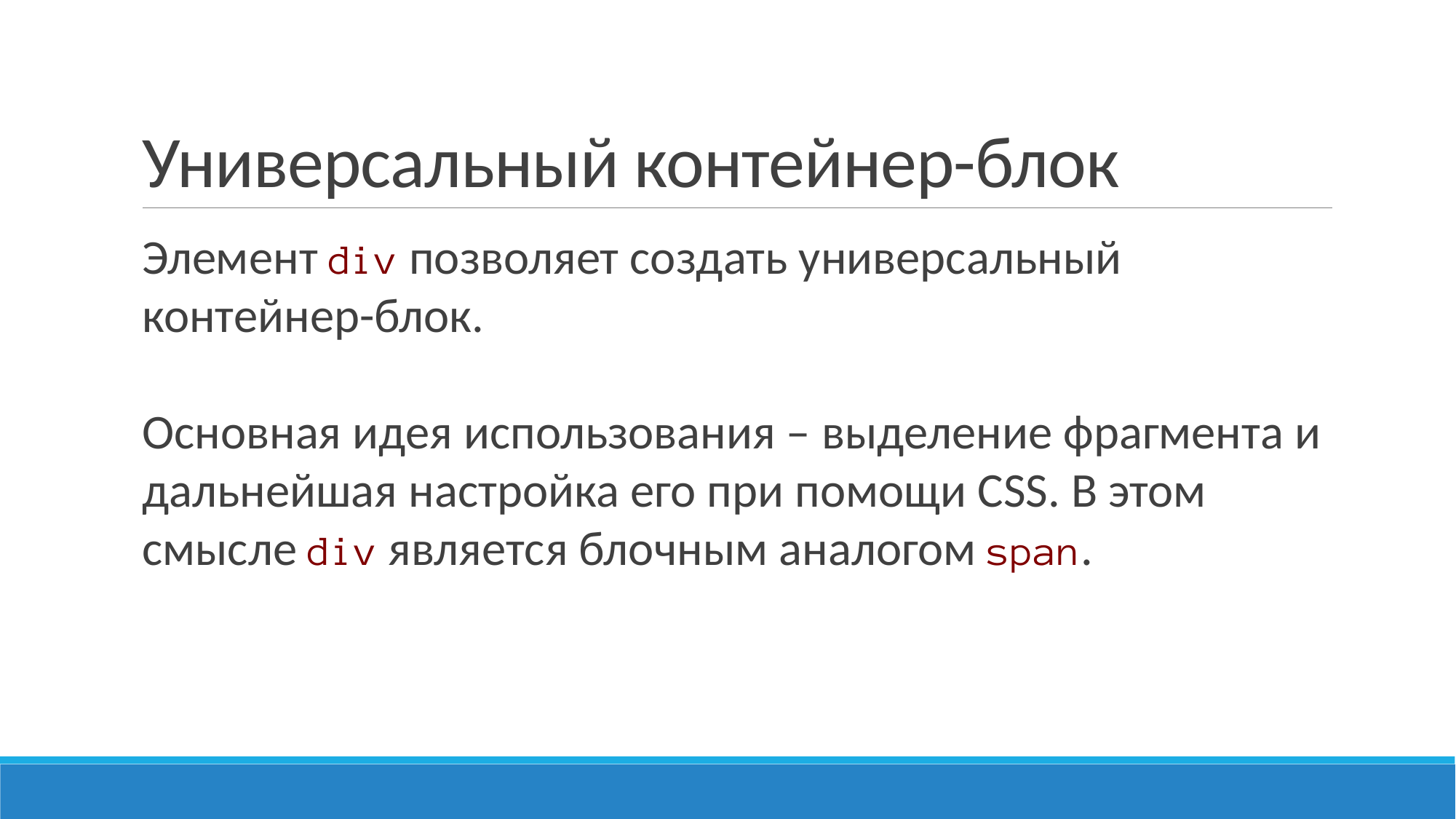

# Универсальный контейнер-блок
Элемент div позволяет создать универсальный контейнер-блок.

Основная идея использования – выделение фрагмента и дальнейшая настройка его при помощи CSS. В этом смысле div является блочным аналогом span.